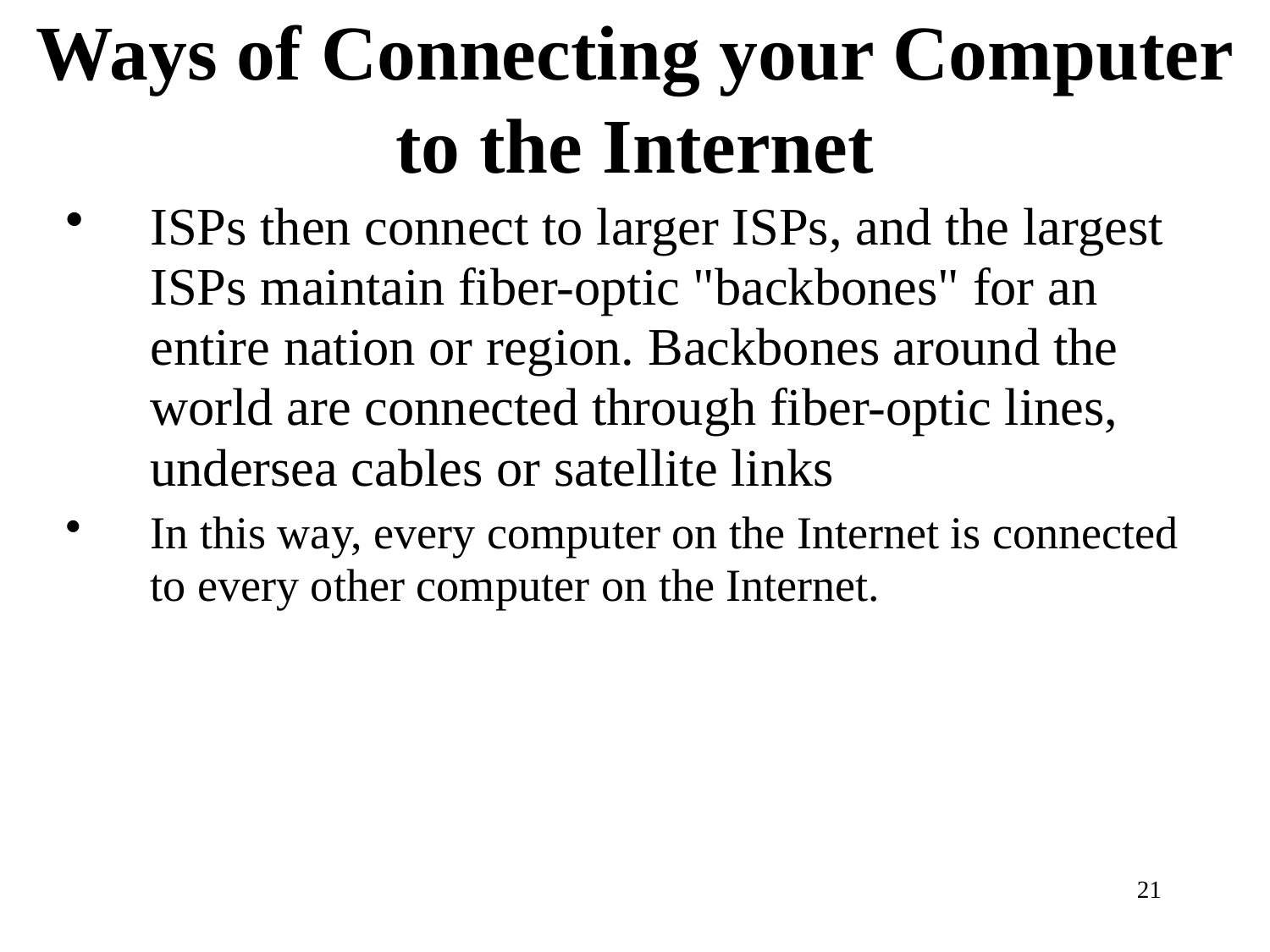

# Ways of Connecting your Computer to the Internet
ISPs then connect to larger ISPs, and the largest ISPs maintain fiber-optic "backbones" for an entire nation or region. Backbones around the world are connected through fiber-optic lines, undersea cables or satellite links
In this way, every computer on the Internet is connected to every other computer on the Internet.
21